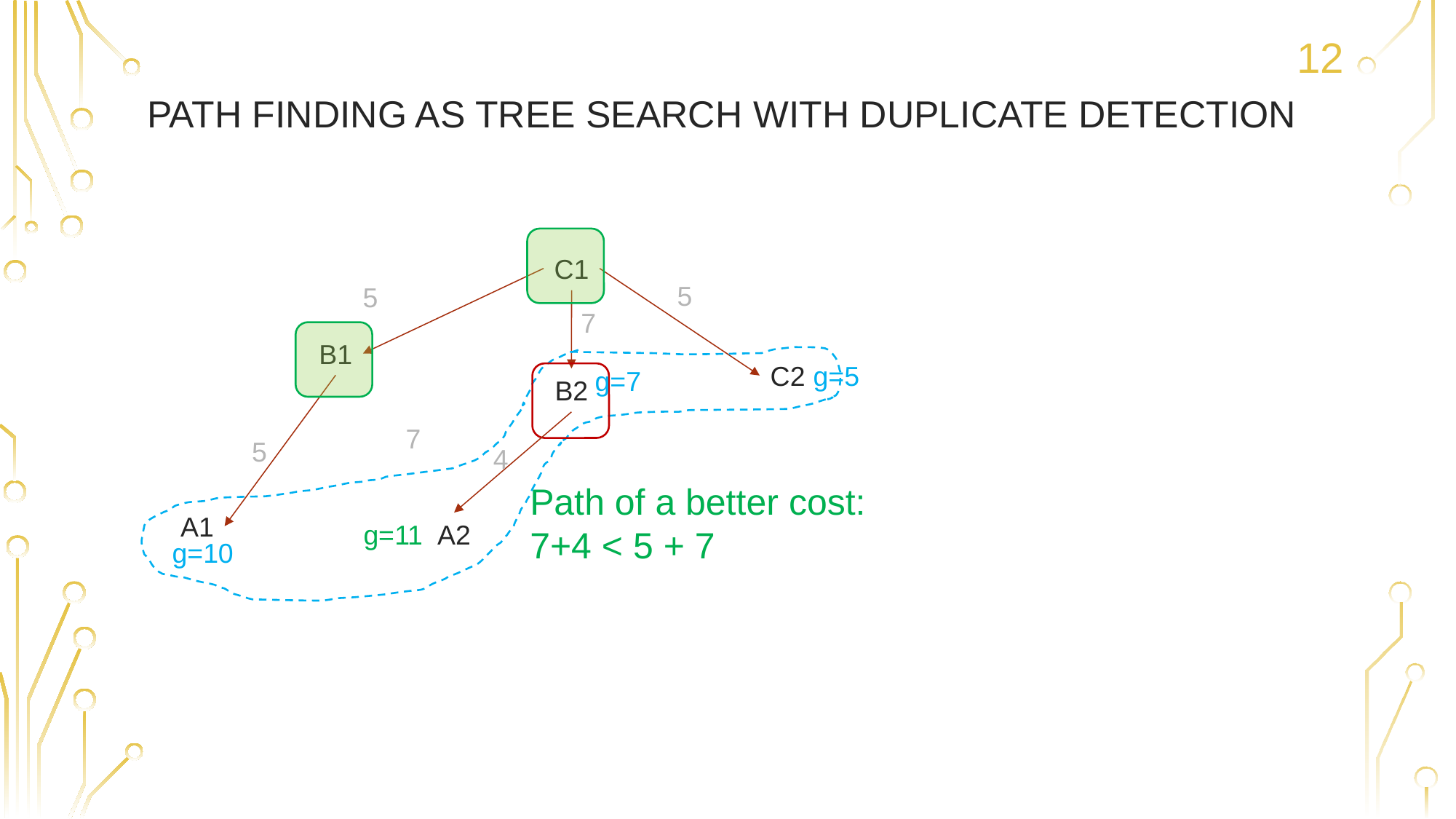

12
# Path finding as tree search with Duplicate detection

C1
5
5
7

B1

g=5
C2
g=7

B2
7
5
4
Path of a better cost:
7+4 < 5 + 7
A1
g=11
A2
g=10